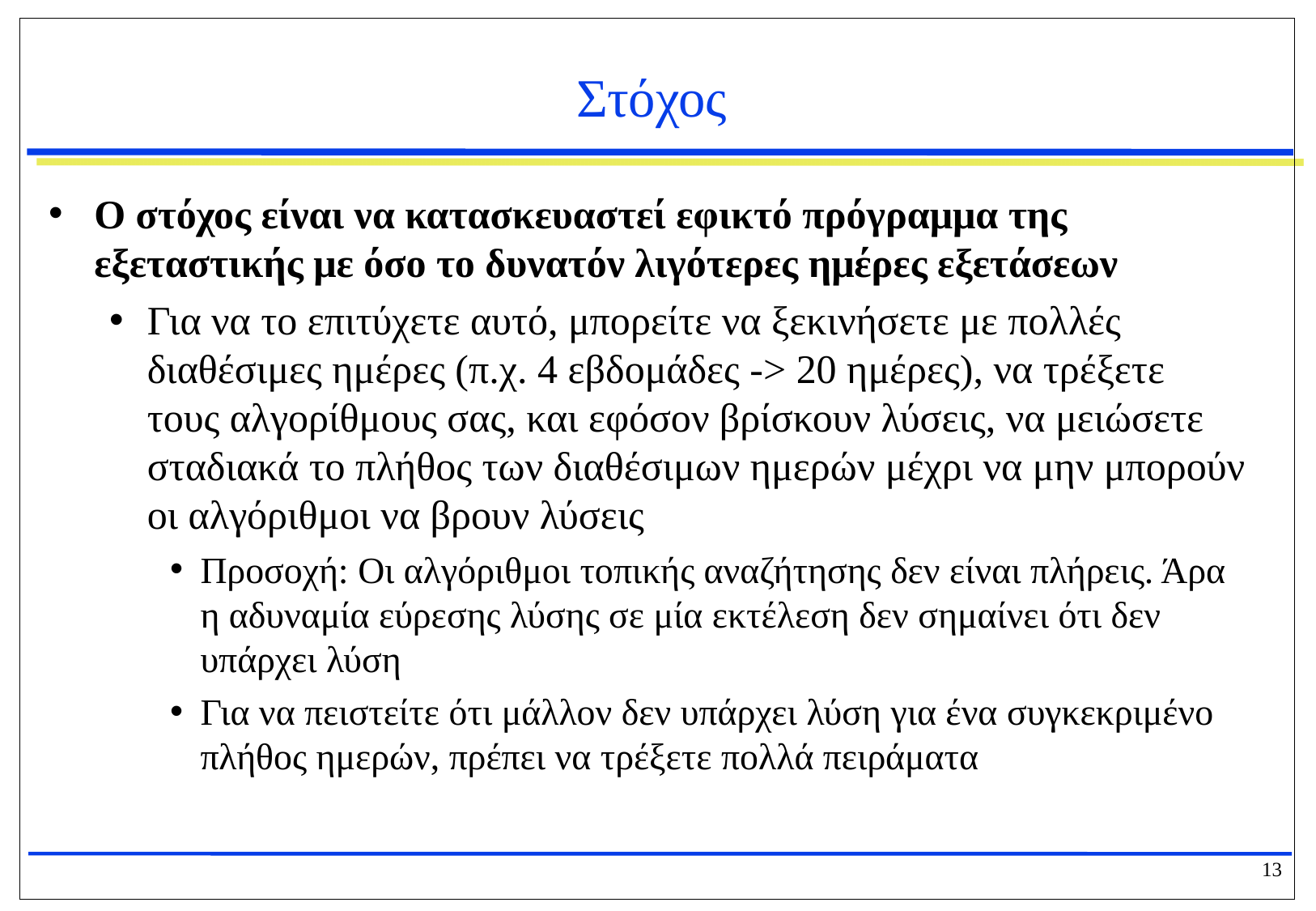

# Στόχος
Ο στόχος είναι να κατασκευαστεί εφικτό πρόγραμμα της εξεταστικής με όσο το δυνατόν λιγότερες ημέρες εξετάσεων
Για να το επιτύχετε αυτό, μπορείτε να ξεκινήσετε με πολλές διαθέσιμες ημέρες (π.χ. 4 εβδομάδες -> 20 ημέρες), να τρέξετε τους αλγορίθμους σας, και εφόσον βρίσκουν λύσεις, να μειώσετε σταδιακά το πλήθος των διαθέσιμων ημερών μέχρι να μην μπορούν οι αλγόριθμοι να βρουν λύσεις
Προσοχή: Οι αλγόριθμοι τοπικής αναζήτησης δεν είναι πλήρεις. Άρα η αδυναμία εύρεσης λύσης σε μία εκτέλεση δεν σημαίνει ότι δεν υπάρχει λύση
Για να πειστείτε ότι μάλλον δεν υπάρχει λύση για ένα συγκεκριμένο πλήθος ημερών, πρέπει να τρέξετε πολλά πειράματα